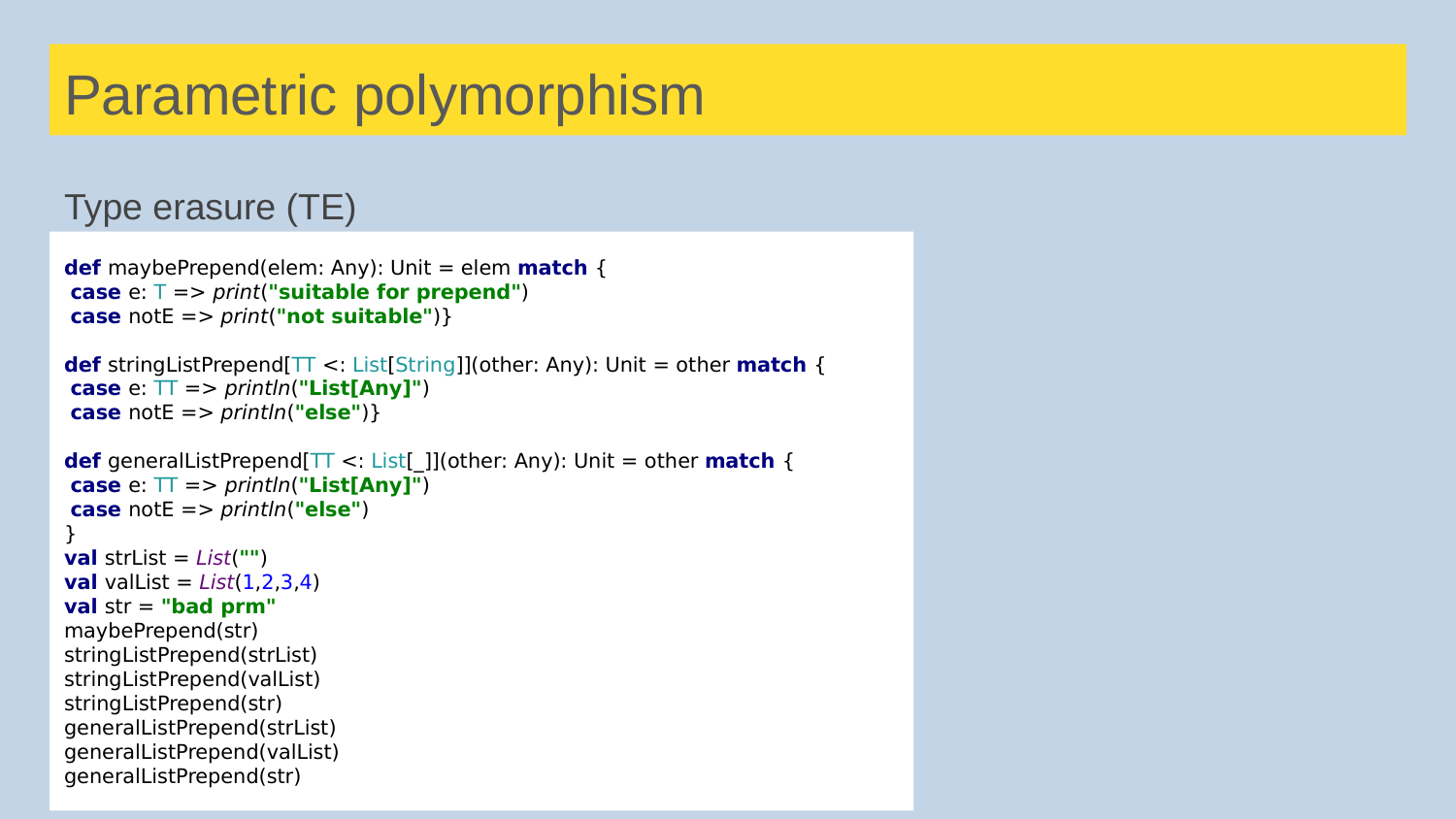

# Parametric polymorphism
Type erasure (TE)

def maybePrepend(elem: Any): Unit = elem match {
 case e: T => print("suitable for prepend")
 case notE => print("not suitable")}

def stringListPrepend[TT <: List[String]](other: Any): Unit = other match {
 case e: TT => println("List[Any]")
 case notE => println("else")}

def generalListPrepend[TT <: List[_]](other: Any): Unit = other match {
 case e: TT => println("List[Any]")
 case notE => println("else")
}
val strList = List("")
val valList = List(1,2,3,4)
val str = "bad prm"
maybePrepend(str)
stringListPrepend(strList)
stringListPrepend(valList)
stringListPrepend(str)
generalListPrepend(strList)
generalListPrepend(valList)
generalListPrepend(str)